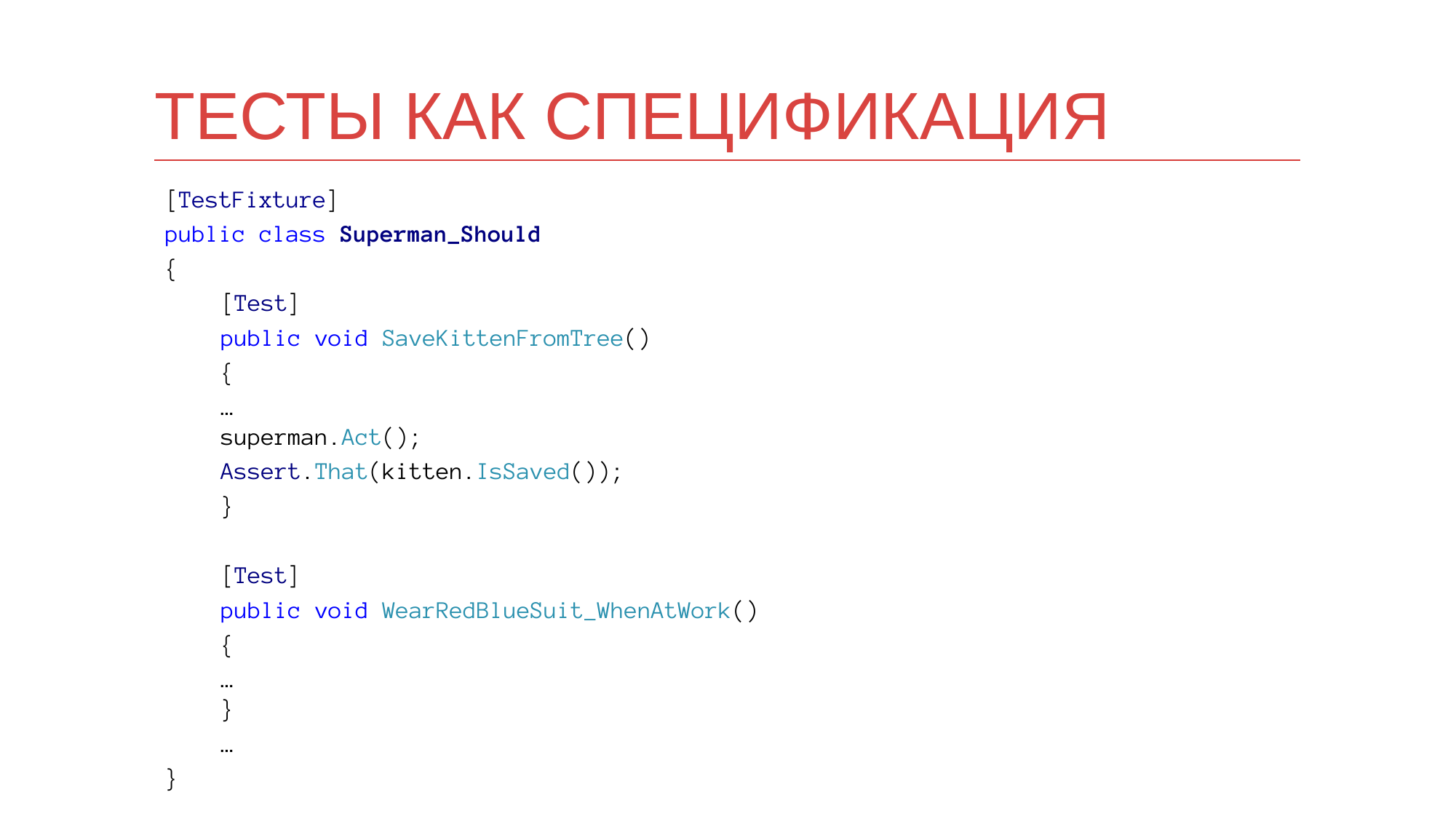

# Тесты как спецификация
[TestFixture]
public class Superman_Should
{
	[Test]
	public void SaveKittenFromTree()
	{
		…
		superman.Act();
		Assert.That(kitten.IsSaved());
	}

	[Test]
	public void WearRedBlueSuit_WhenAtWork()
	{
		…
	}
	…
}